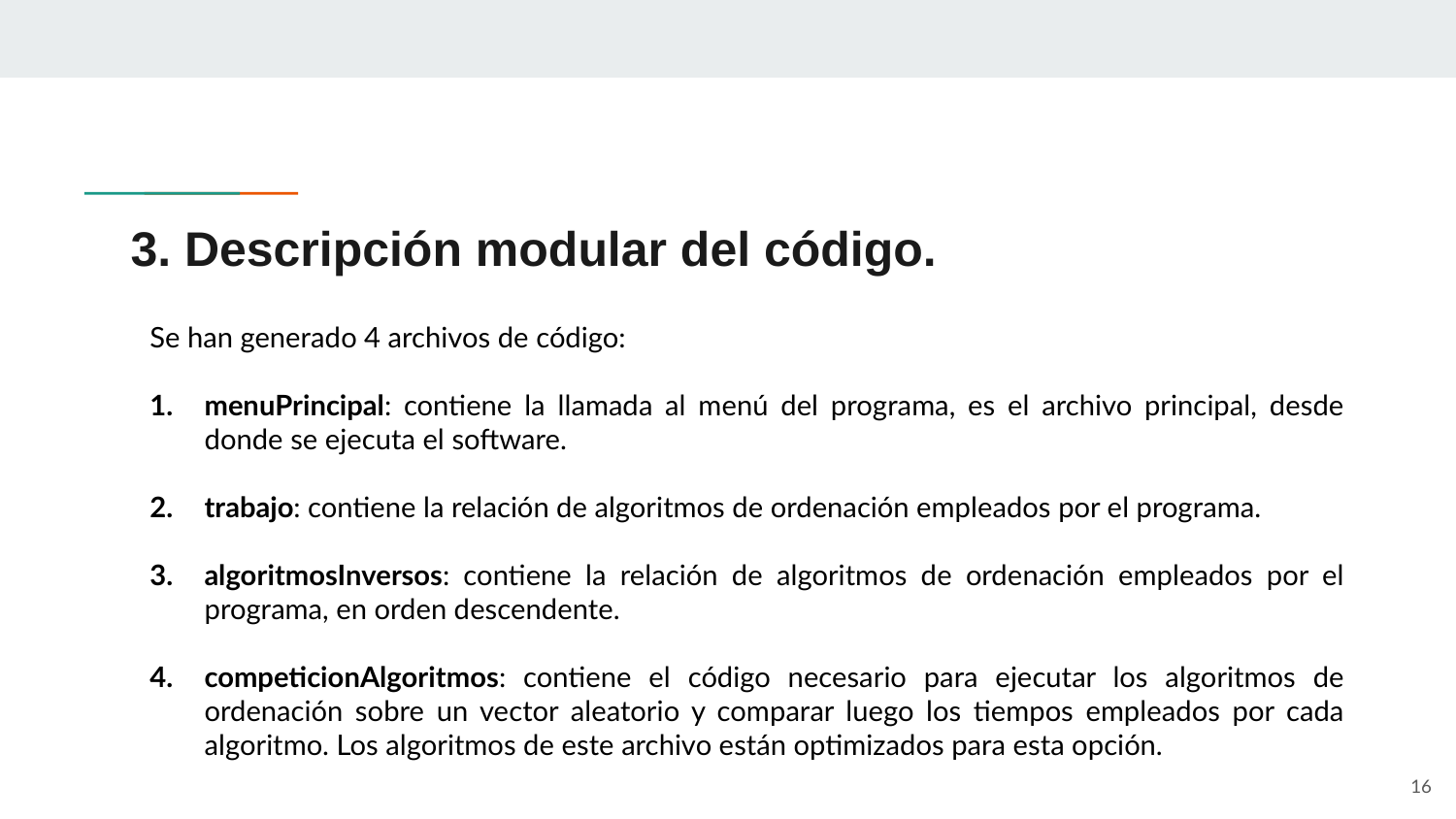

# 3. Descripción modular del código.
Se han generado 4 archivos de código:

menuPrincipal: contiene la llamada al menú del programa, es el archivo principal, desde donde se ejecuta el software.

trabajo: contiene la relación de algoritmos de ordenación empleados por el programa.

algoritmosInversos: contiene la relación de algoritmos de ordenación empleados por el programa, en orden descendente.

competicionAlgoritmos: contiene el código necesario para ejecutar los algoritmos de ordenación sobre un vector aleatorio y comparar luego los tiempos empleados por cada algoritmo. Los algoritmos de este archivo están optimizados para esta opción.
16